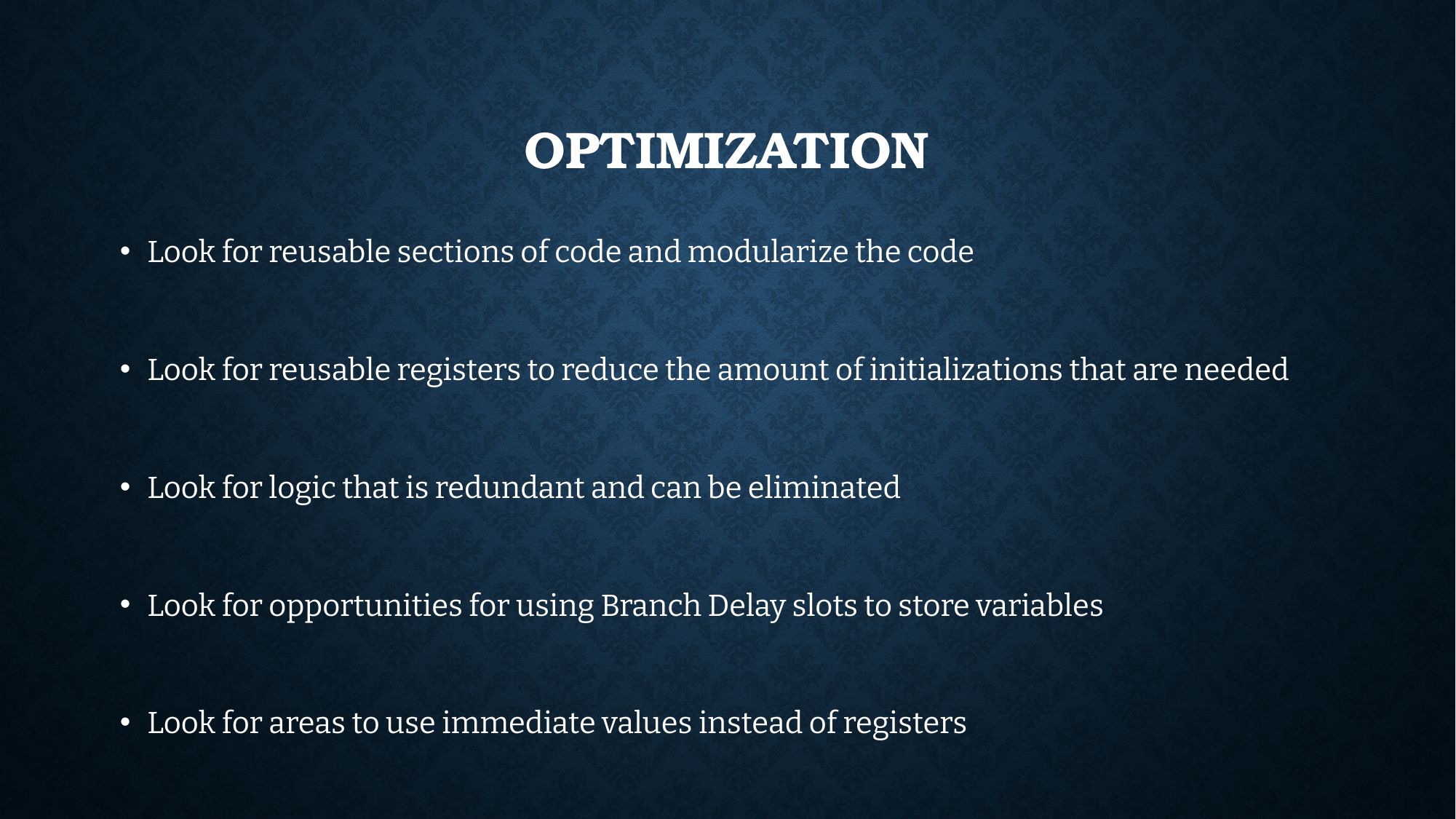

# Optimization
Look for reusable sections of code and modularize the code

Look for reusable registers to reduce the amount of initializations that are needed

Look for logic that is redundant and can be eliminated

Look for opportunities for using Branch Delay slots to store variables

Look for areas to use immediate values instead of registers